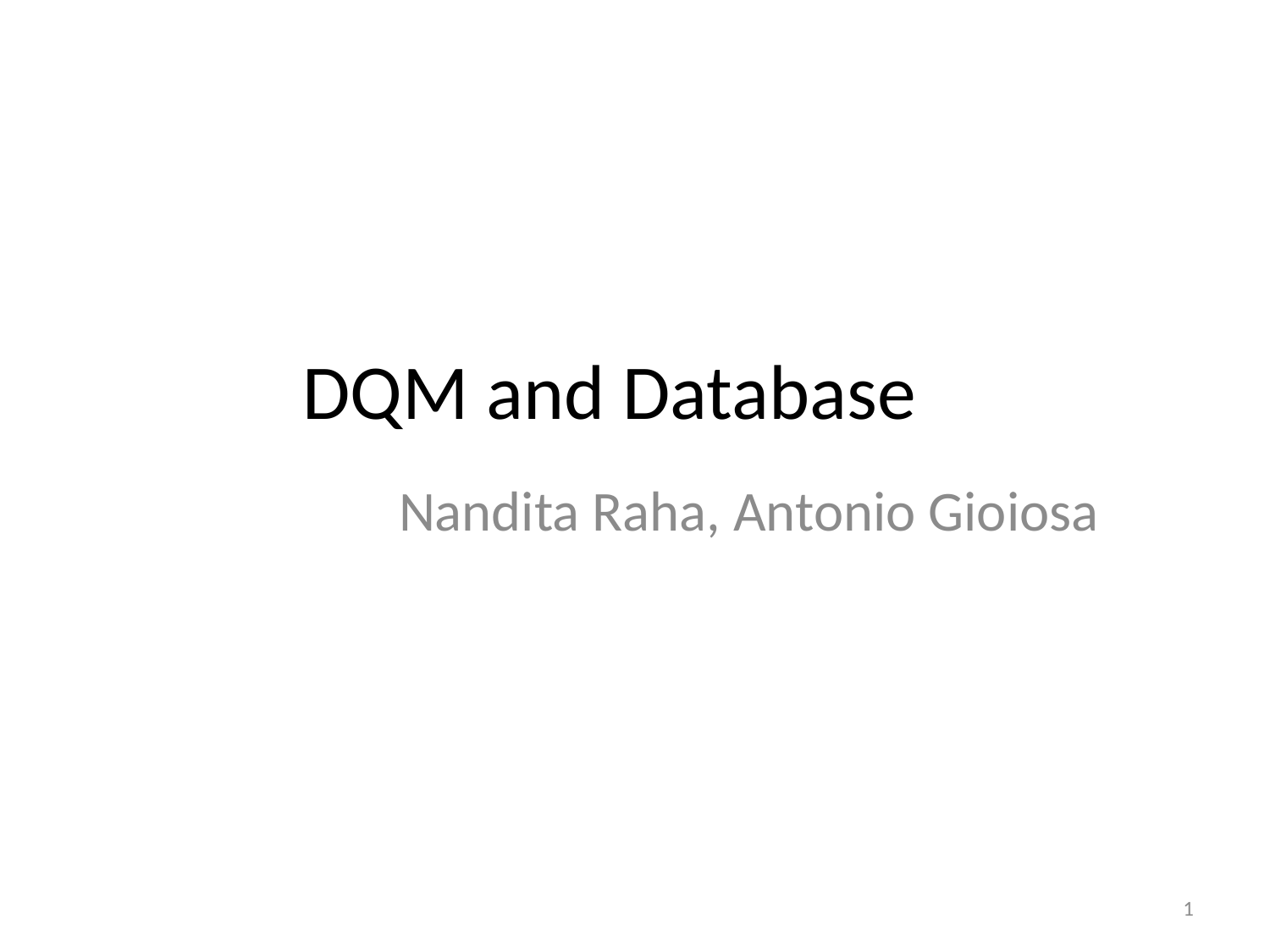

# DQM and Database
Nandita Raha, Antonio Gioiosa
1